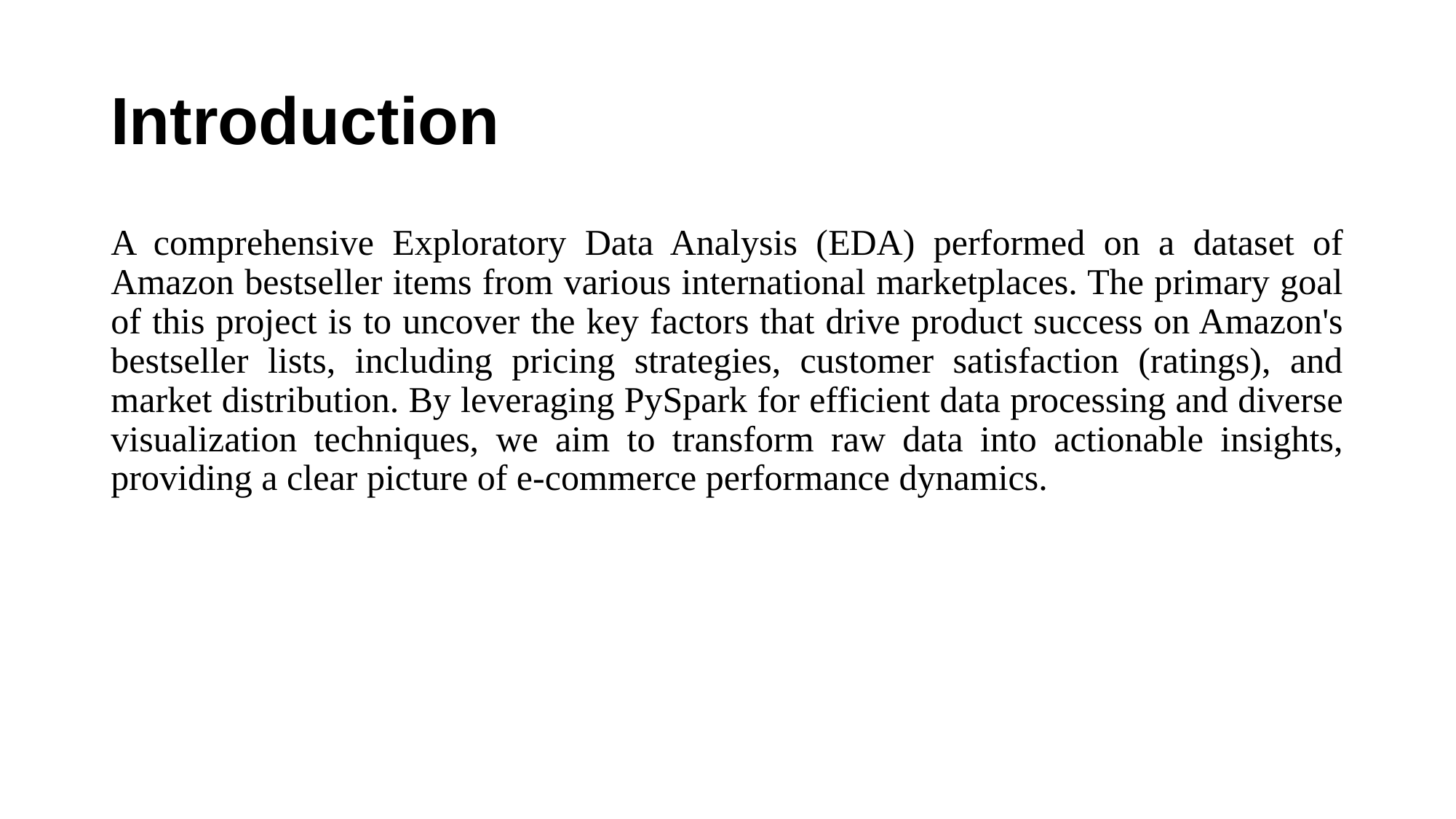

# Introduction
A comprehensive Exploratory Data Analysis (EDA) performed on a dataset of Amazon bestseller items from various international marketplaces. The primary goal of this project is to uncover the key factors that drive product success on Amazon's bestseller lists, including pricing strategies, customer satisfaction (ratings), and market distribution. By leveraging PySpark for efficient data processing and diverse visualization techniques, we aim to transform raw data into actionable insights, providing a clear picture of e-commerce performance dynamics.